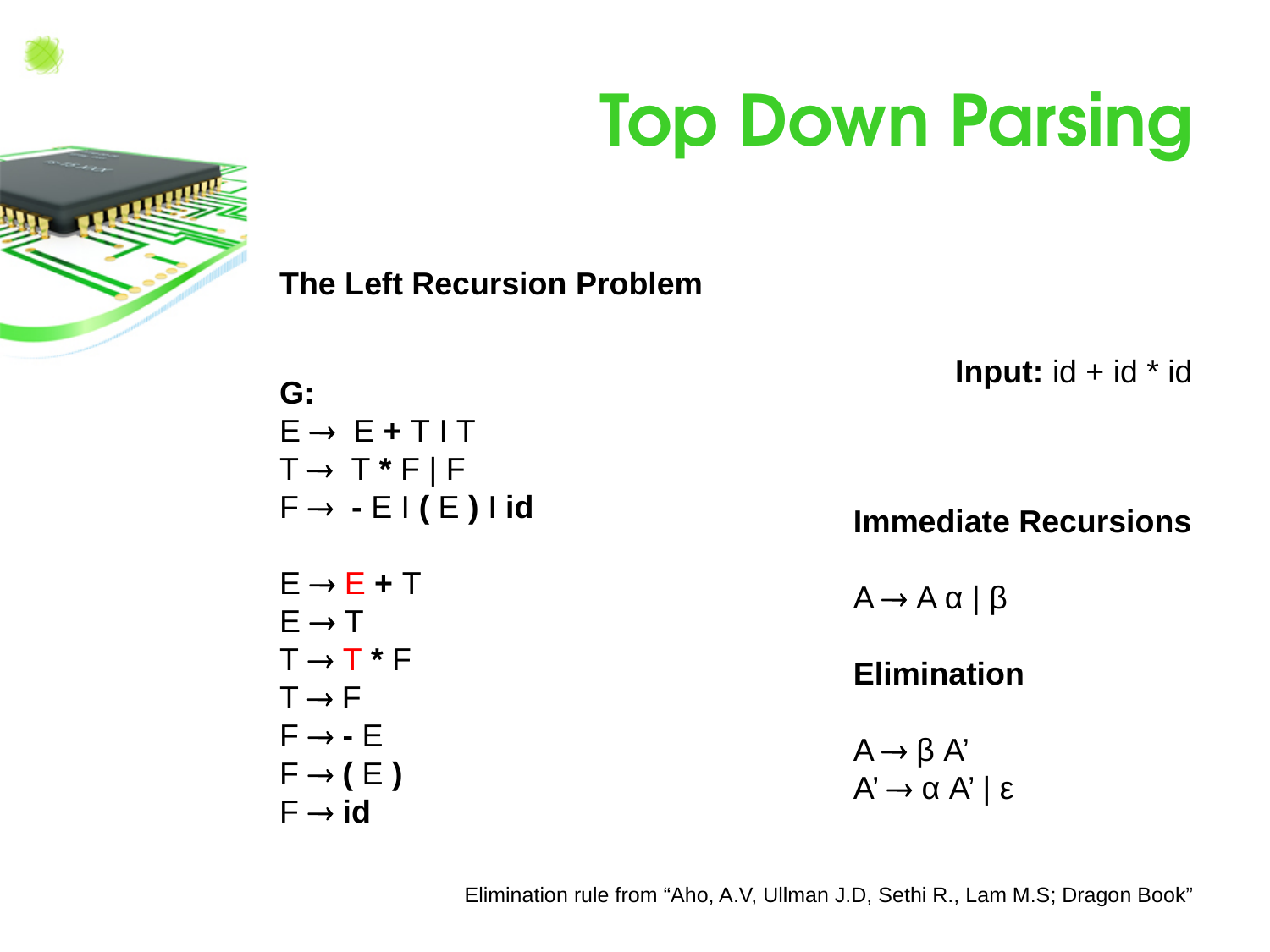

# Top Down Parsing
The Left Recursion Problem
Input: id + id * id
G:
E →  E + T I T
T →  T * F | F
F →  - E I ( E ) I id

E → E + T
E → T
T → T * F
T → F
F → - E
F → ( E )
F → id
Immediate Recursions

A → A α | β

Elimination

A → β A’
A’ → α A’ | ε
Elimination rule from “Aho, A.V, Ullman J.D, Sethi R., Lam M.S; Dragon Book”